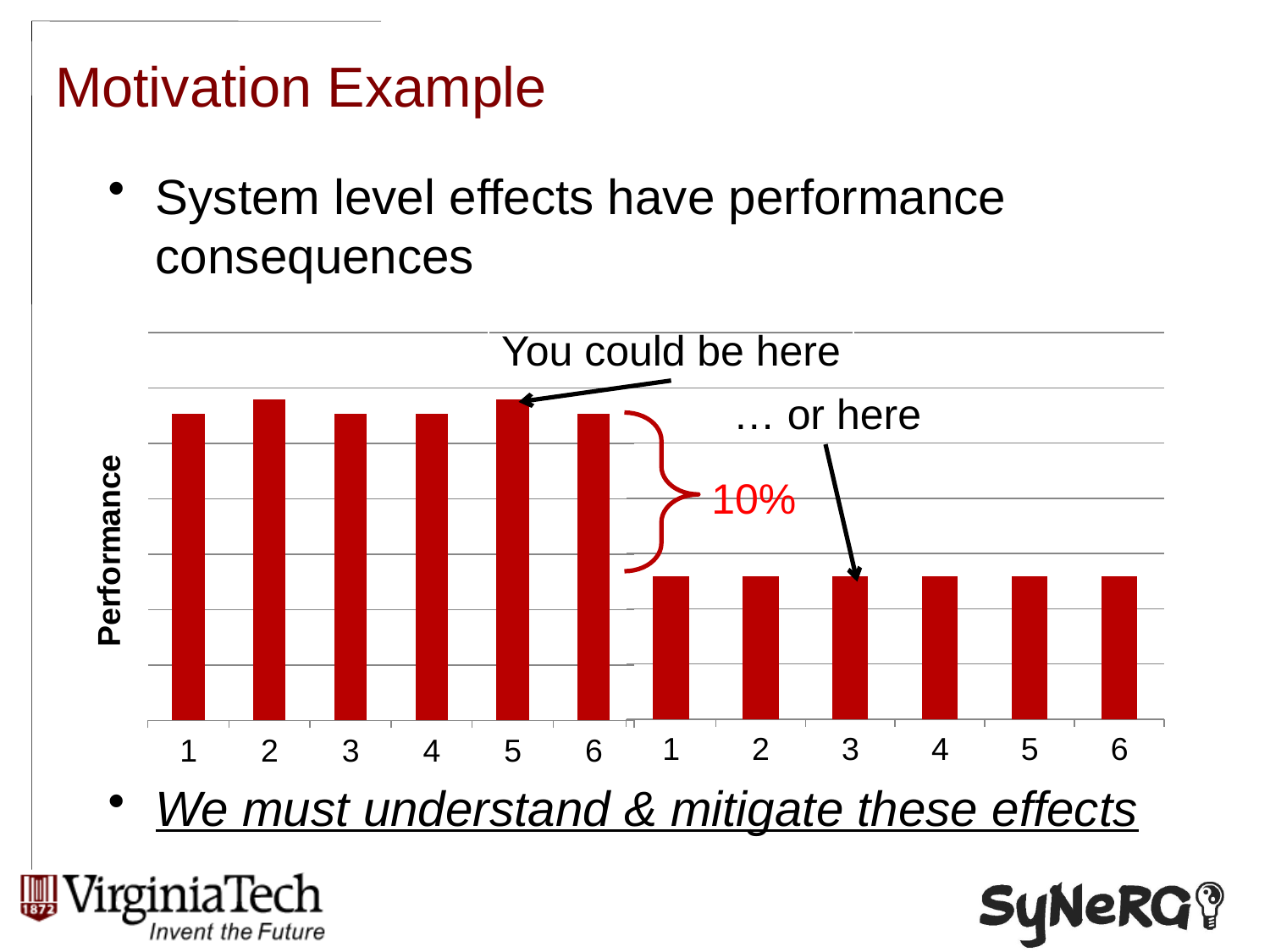

# Motivation Example
System level effects have performance consequences

We must understand & mitigate these effects

### Chart

| Category |  |
|---|---|

### Chart

| Category |  |
|---|---|
You could be here
… or here

10%